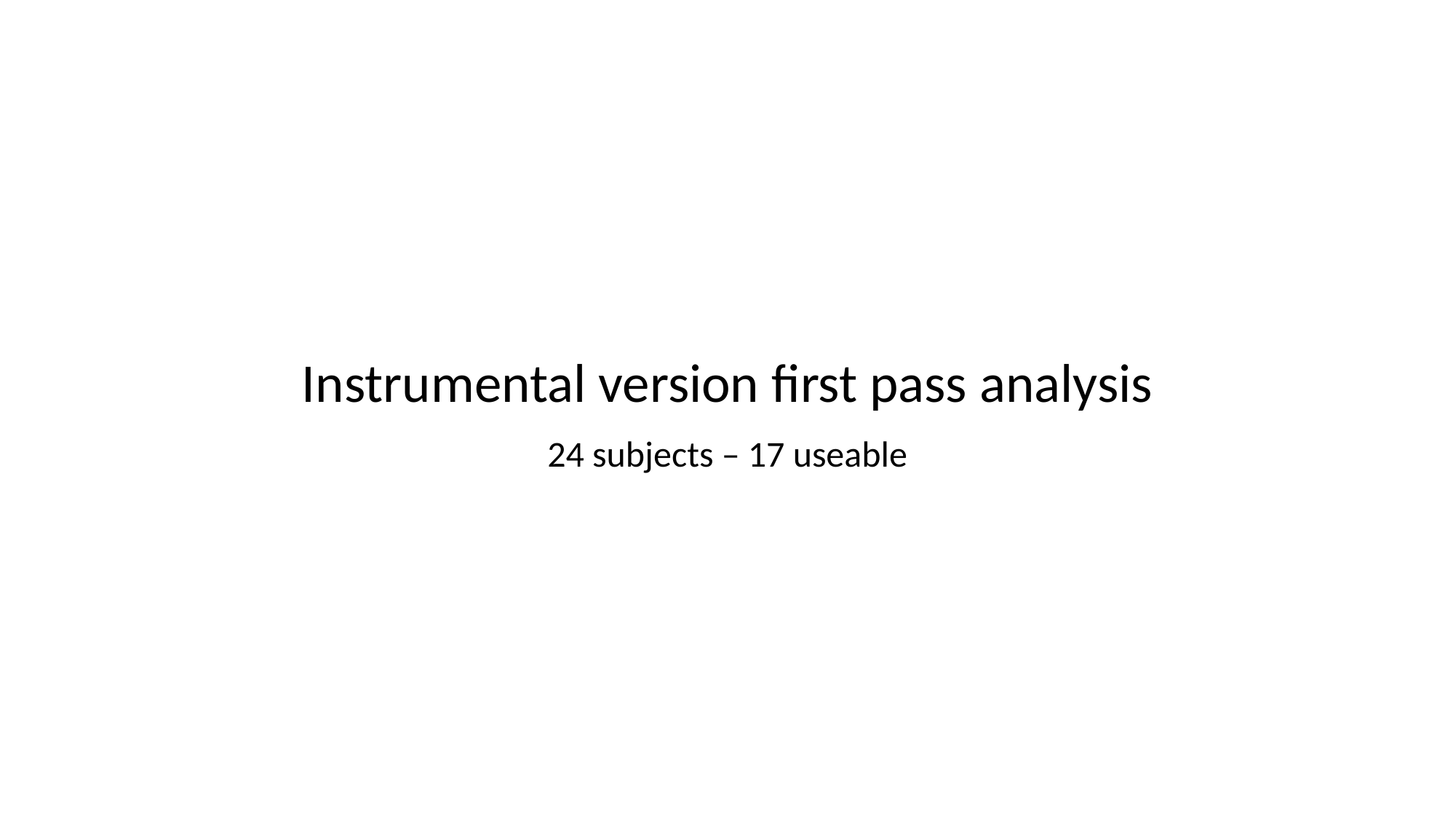

# Instrumental version first pass analysis
24 subjects – 17 useable